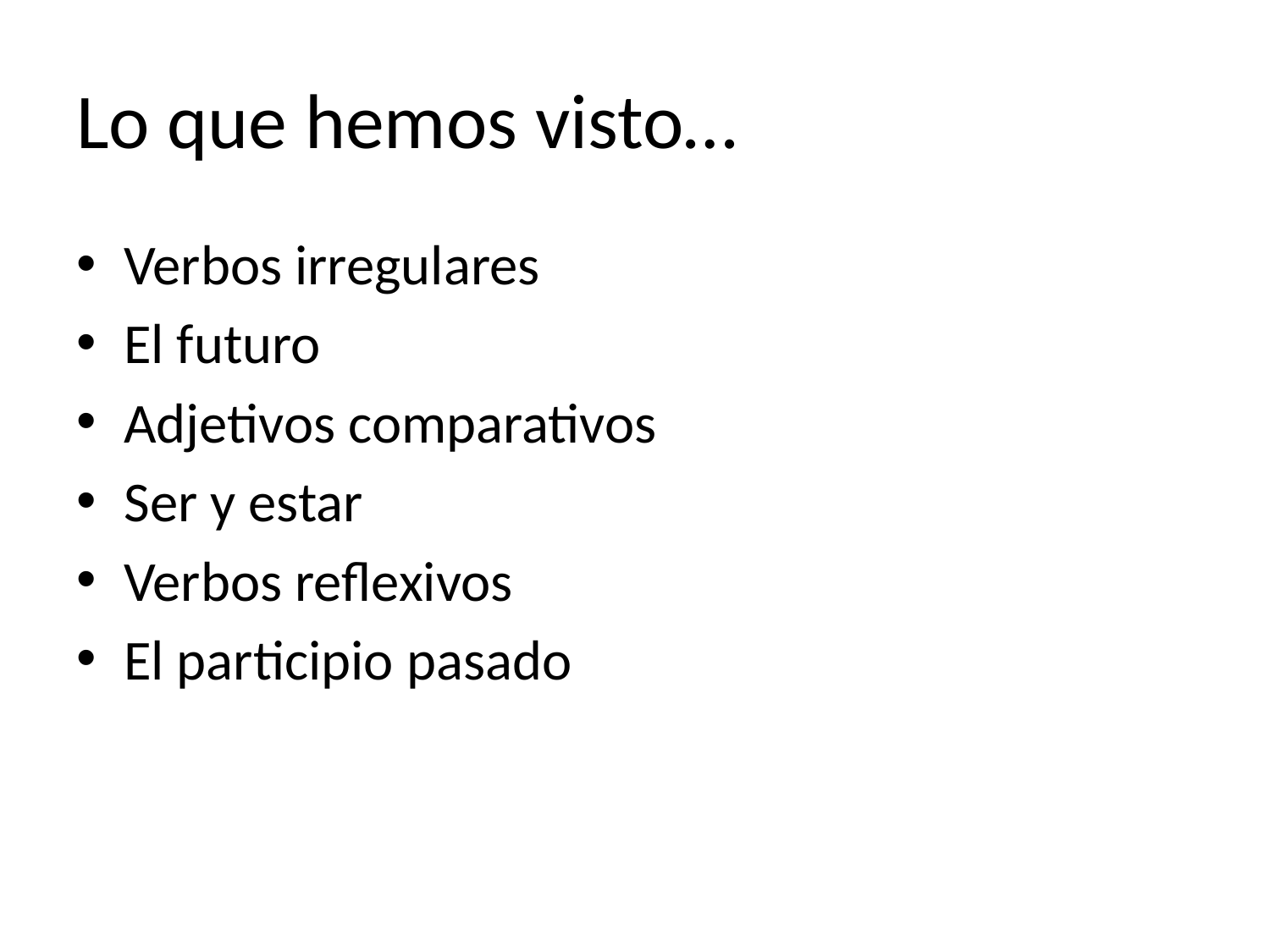

# Lo que hemos visto…
Verbos irregulares
El futuro
Adjetivos comparativos
Ser y estar
Verbos reflexivos
El participio pasado